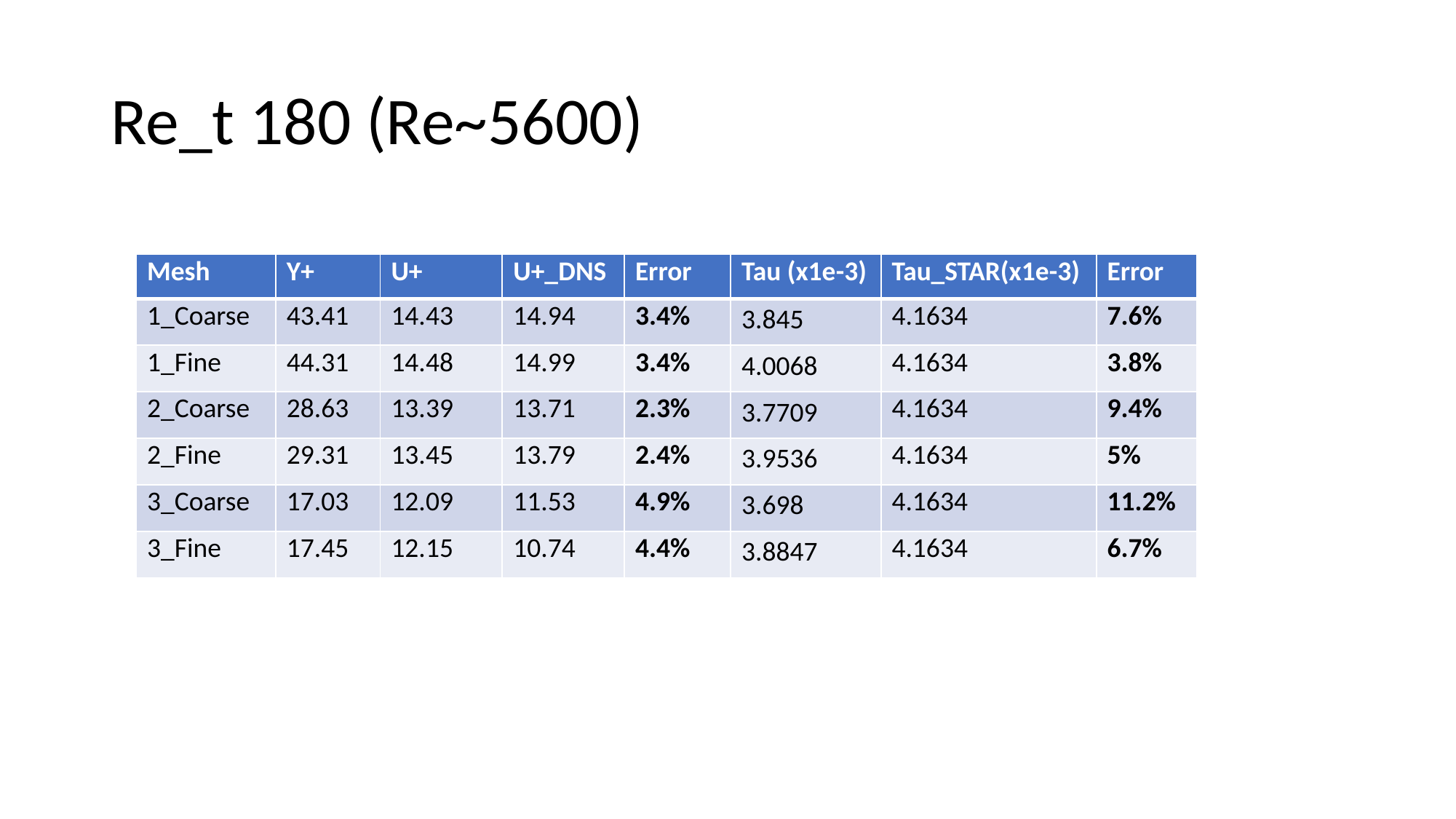

# Re_t 180 (Re~5600)
| Mesh | Y+ | U+ | U+\_DNS | Error | Tau (x1e-3) | Tau\_STAR(x1e-3) | Error |
| --- | --- | --- | --- | --- | --- | --- | --- |
| 1\_Coarse | 43.41 | 14.43 | 14.94 | 3.4% | ﻿3.845 | 4.1634 | 7.6% |
| 1\_Fine | 44.31 | 14.48 | 14.99 | 3.4% | ﻿4.0068 | 4.1634 | 3.8% |
| 2\_Coarse | 28.63 | 13.39 | 13.71 | 2.3% | ﻿3.7709 | 4.1634 | 9.4% |
| 2\_Fine | 29.31 | 13.45 | 13.79 | 2.4% | ﻿3.9536 | 4.1634 | 5% |
| 3\_Coarse | 17.03 | 12.09 | 11.53 | 4.9% | ﻿3.698 | 4.1634 | 11.2% |
| 3\_Fine | 17.45 | 12.15 | 10.74 | 4.4% | ﻿3.8847 | 4.1634 | 6.7% |